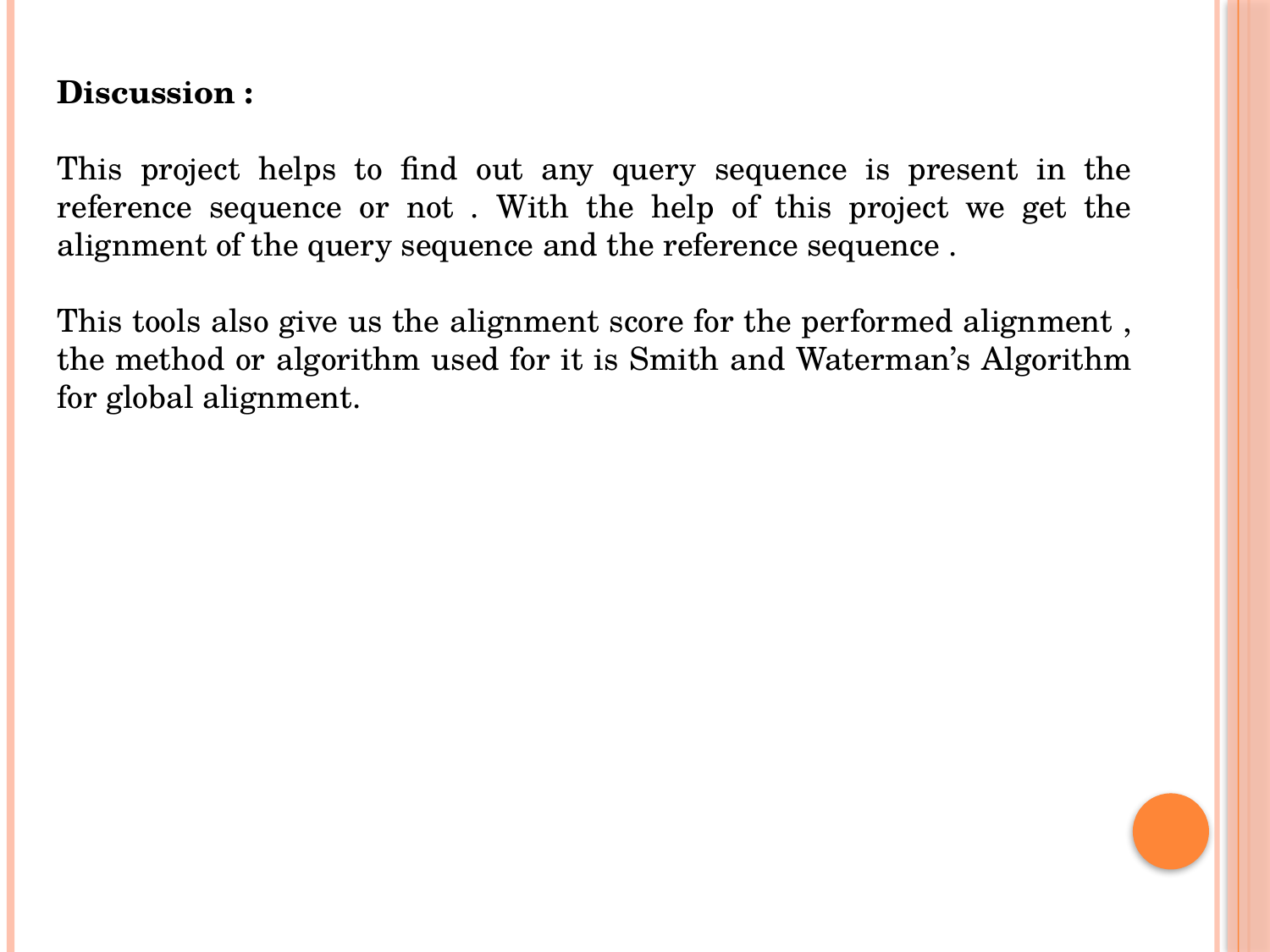

Discussion :

This project helps to find out any query sequence is present in the reference sequence or not . With the help of this project we get the alignment of the query sequence and the reference sequence .

This tools also give us the alignment score for the performed alignment , the method or algorithm used for it is Smith and Waterman’s Algorithm for global alignment.